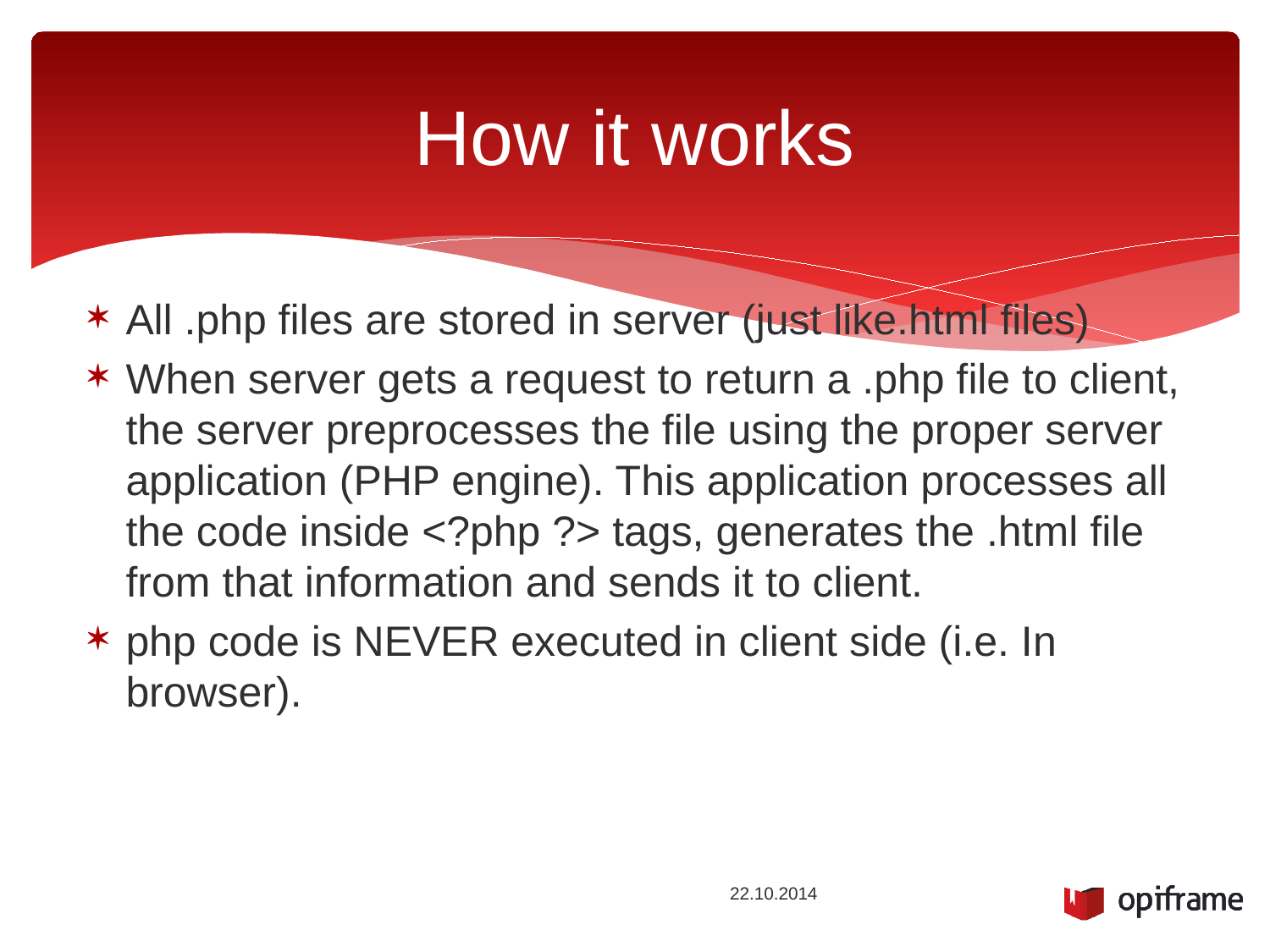

# How it works
All .php files are stored in server (just like.html files)
When server gets a request to return a .php file to client, the server preprocesses the file using the proper server application (PHP engine). This application processes all the code inside <?php ?> tags, generates the .html file from that information and sends it to client.
php code is NEVER executed in client side (i.e. In browser).

22.10.2014